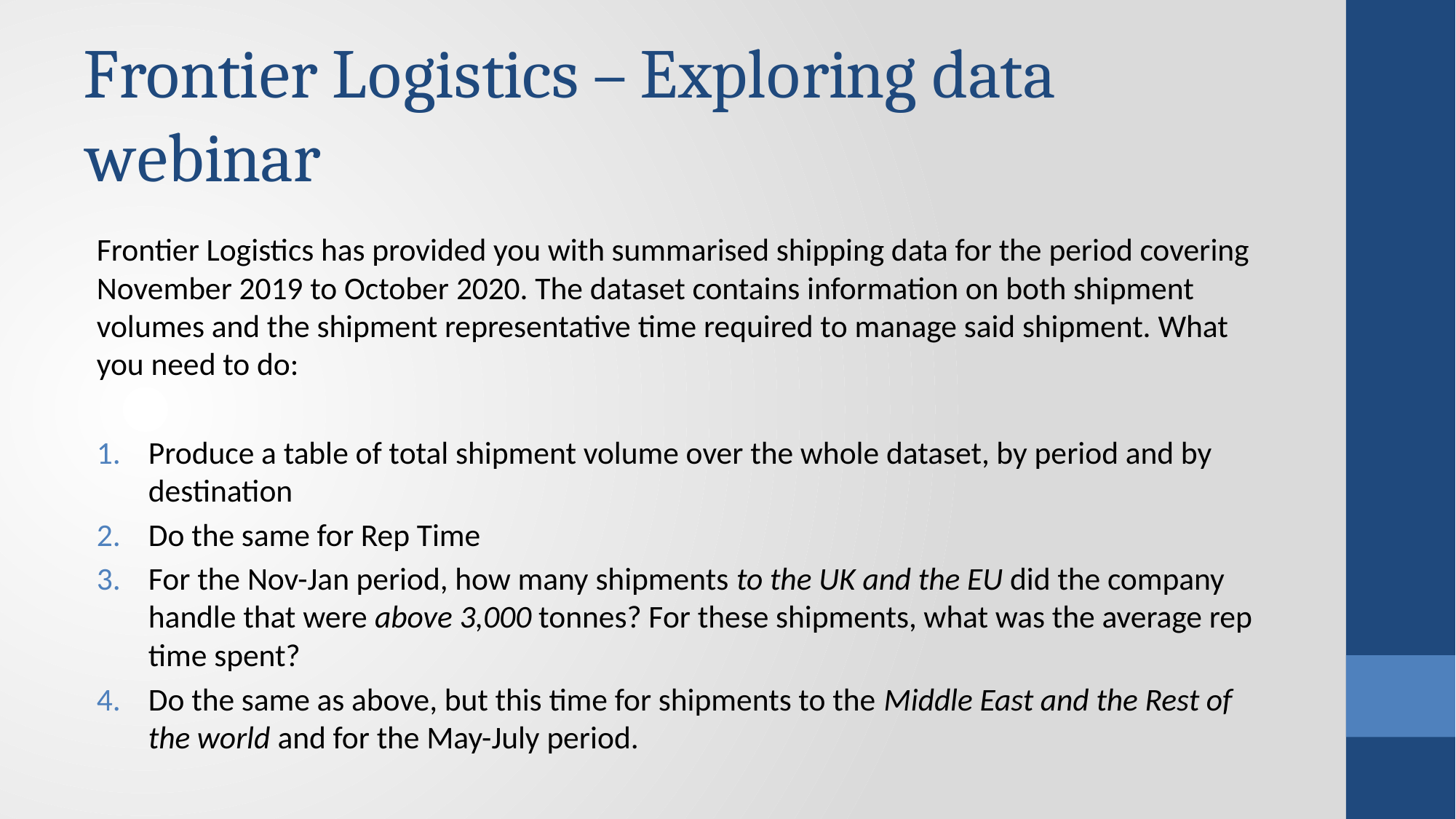

# Frontier Logistics – Exploring data webinar
Frontier Logistics has provided you with summarised shipping data for the period covering November 2019 to October 2020. The dataset contains information on both shipment volumes and the shipment representative time required to manage said shipment. What you need to do:

Produce a table of total shipment volume over the whole dataset, by period and by destination
Do the same for Rep Time
For the Nov-Jan period, how many shipments to the UK and the EU did the company handle that were above 3,000 tonnes? For these shipments, what was the average rep time spent?
Do the same as above, but this time for shipments to the Middle East and the Rest of the world and for the May-July period.